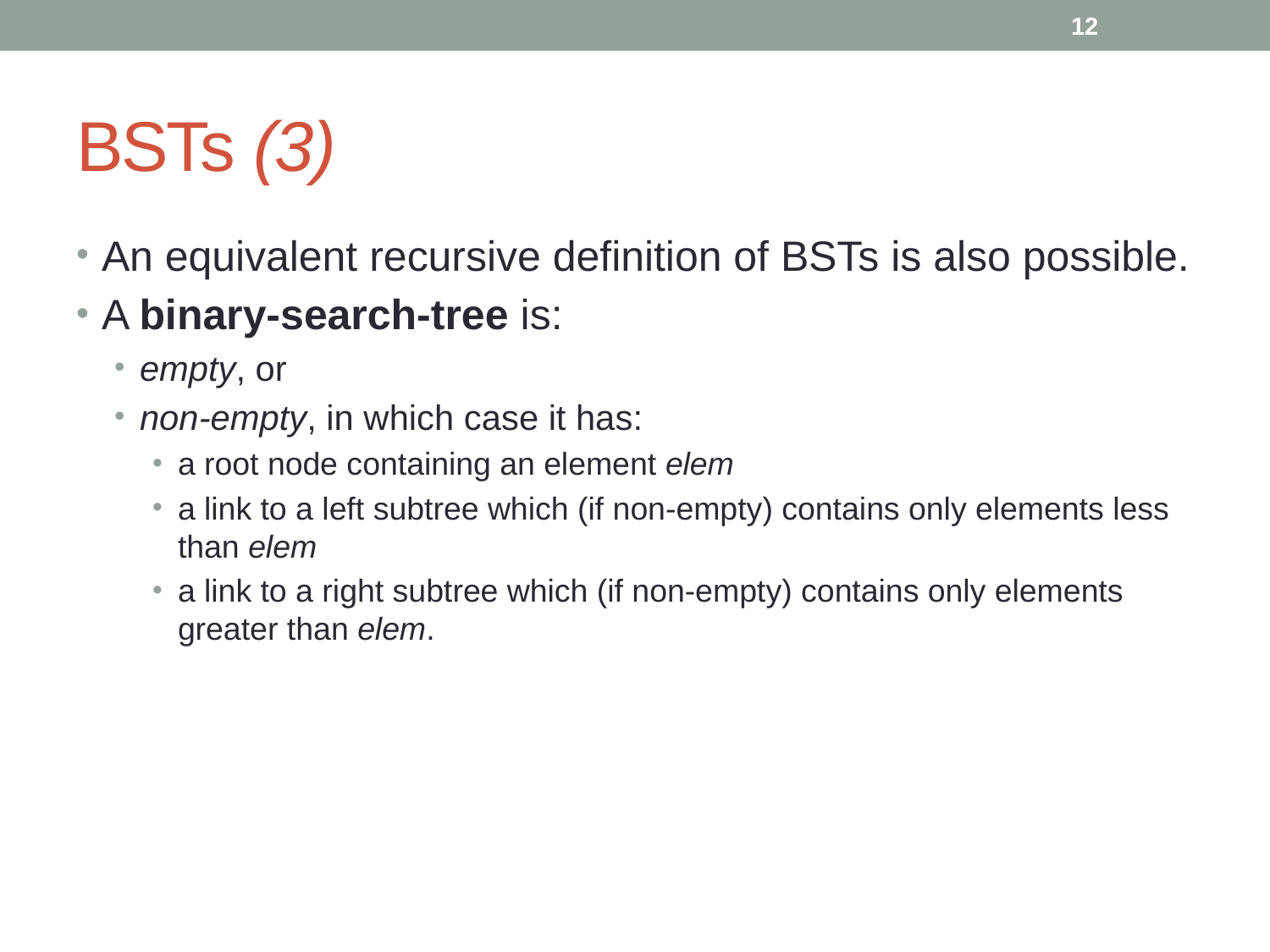

12
# BSTs (3)
An equivalent recursive definition of BSTs is also possible.
A binary-search-tree is:
empty, or
non-empty, in which case it has:
a root node containing an element elem
a link to a left subtree which (if non-empty) contains only elements less than elem
a link to a right subtree which (if non-empty) contains only elements greater than elem.